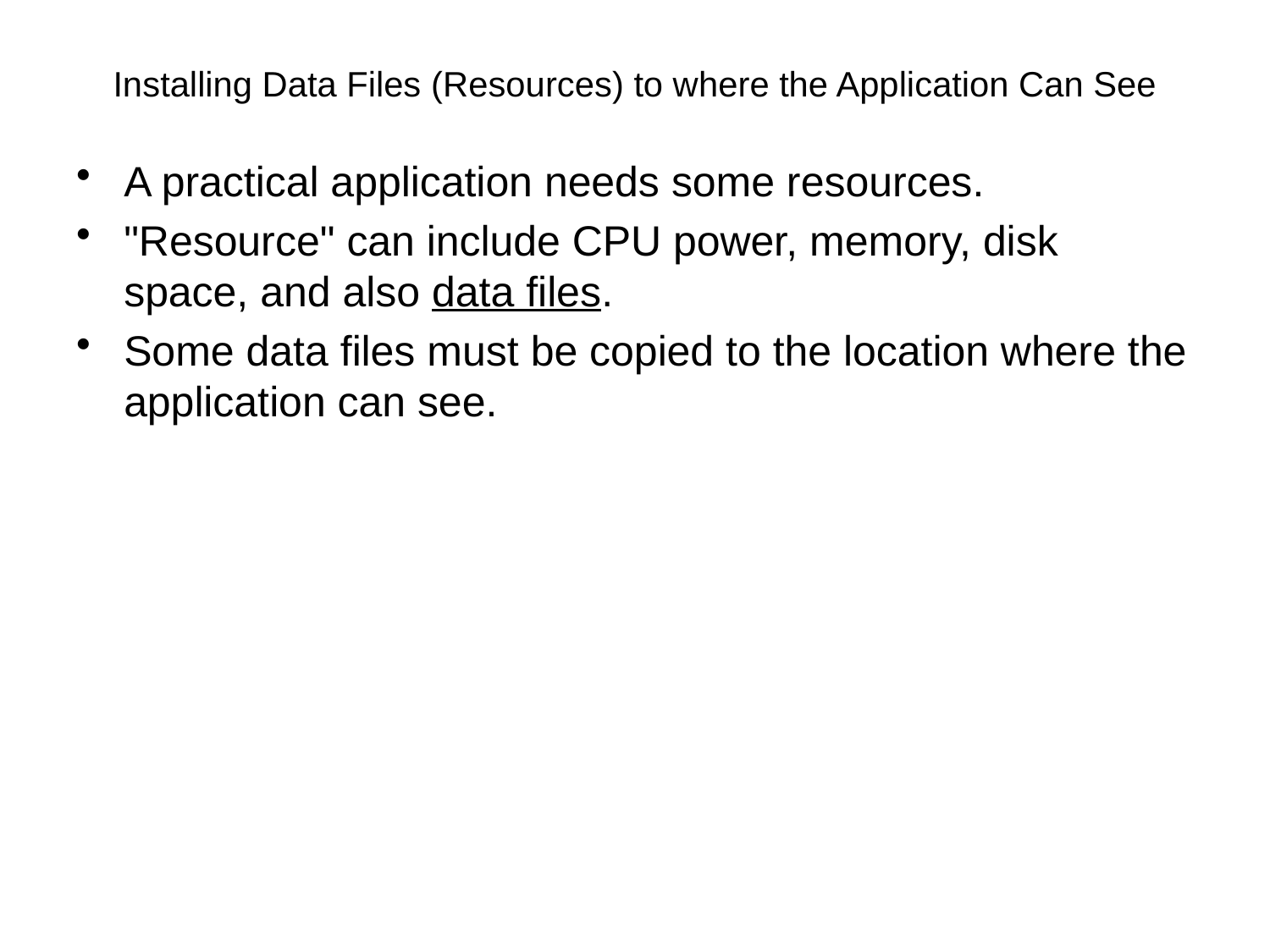

# Installing Data Files (Resources) to where the Application Can See
A practical application needs some resources.
"Resource" can include CPU power, memory, disk space, and also data files.
Some data files must be copied to the location where the application can see.